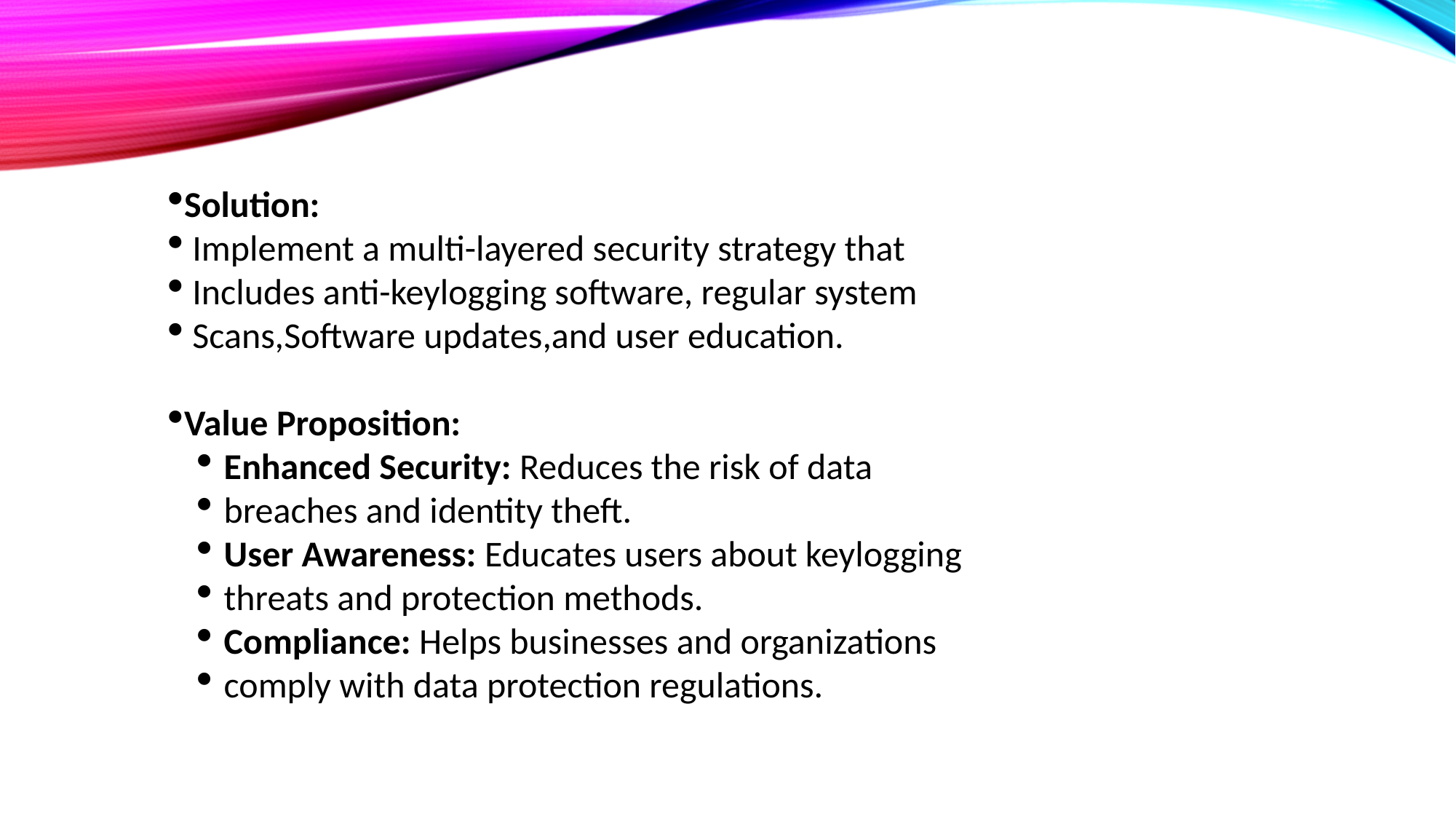

Solution:
 Implement a multi-layered security strategy that
 Includes anti-keylogging software, regular system
 Scans,Software updates,and user education.

Value Proposition:
Enhanced Security: Reduces the risk of data
breaches and identity theft.
User Awareness: Educates users about keylogging
threats and protection methods.
Compliance: Helps businesses and organizations
comply with data protection regulations.